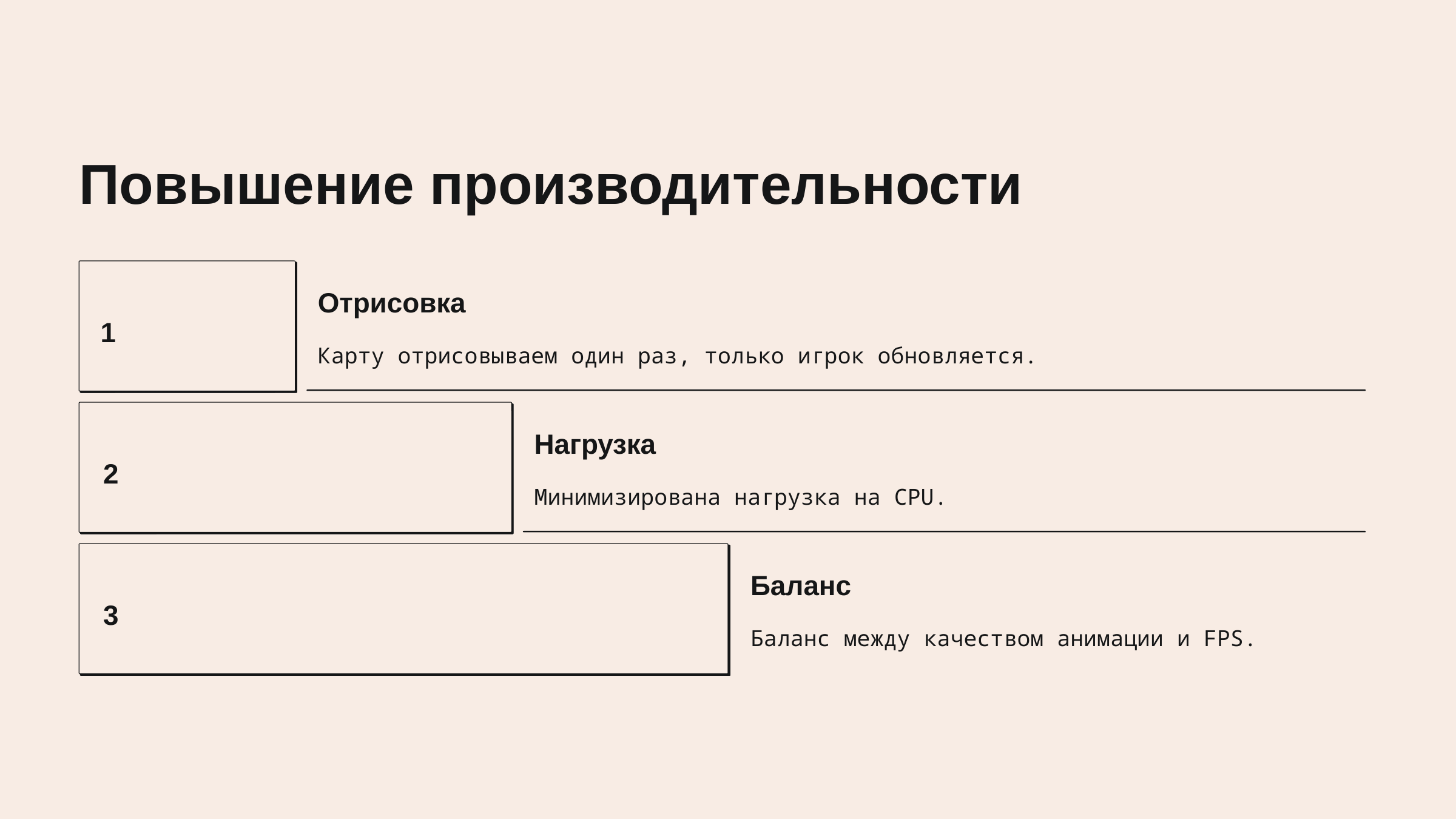

Повышение производительности

Отрисовка
1
Карту отрисовываем один раз, только игрок обновляется.

Нагрузка
2
Минимизирована нагрузка на CPU.

Баланс
3
Баланс между качеством анимации и FPS.